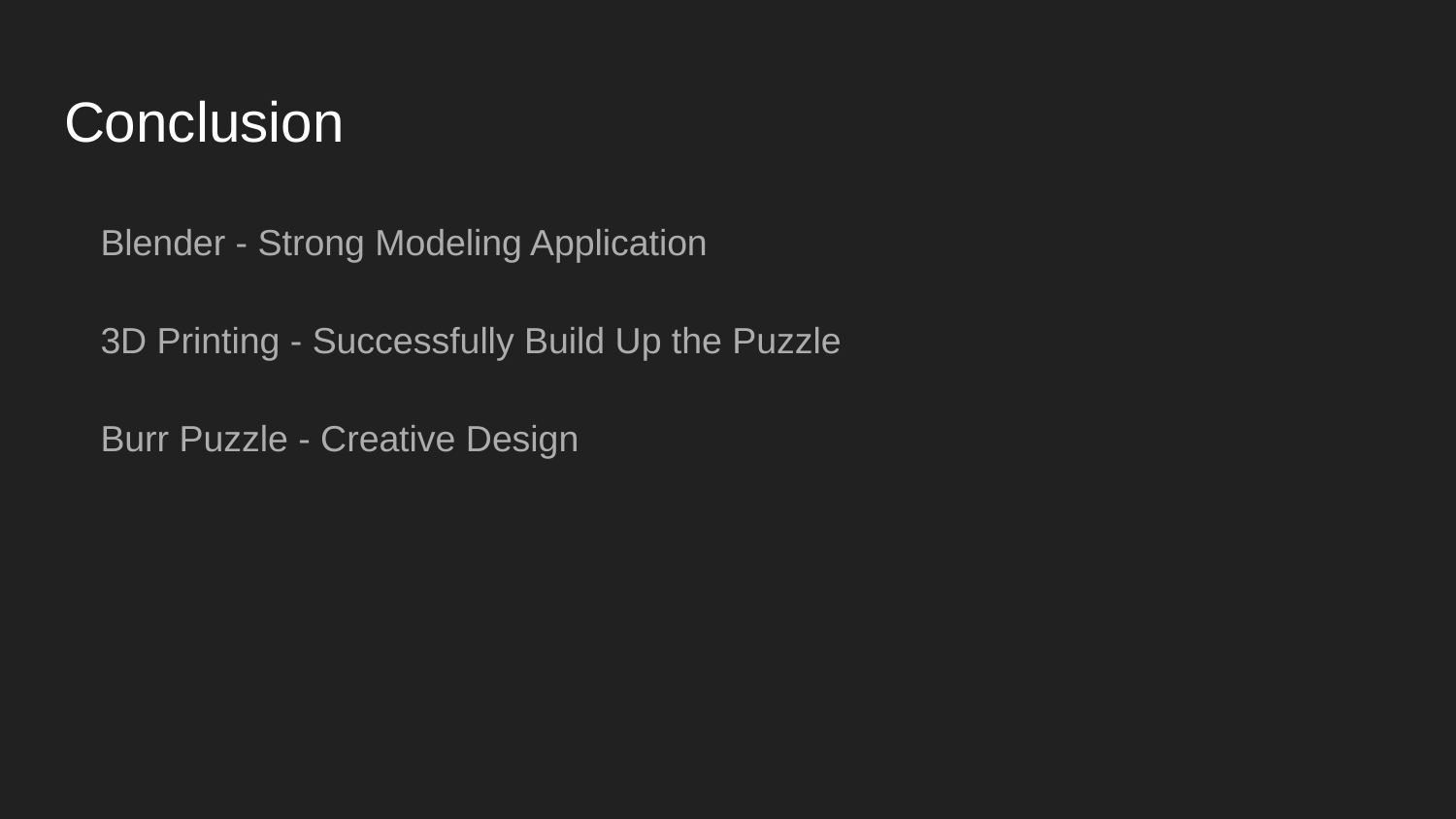

# Conclusion
Blender - Strong Modeling Application
3D Printing - Successfully Build Up the Puzzle
Burr Puzzle - Creative Design